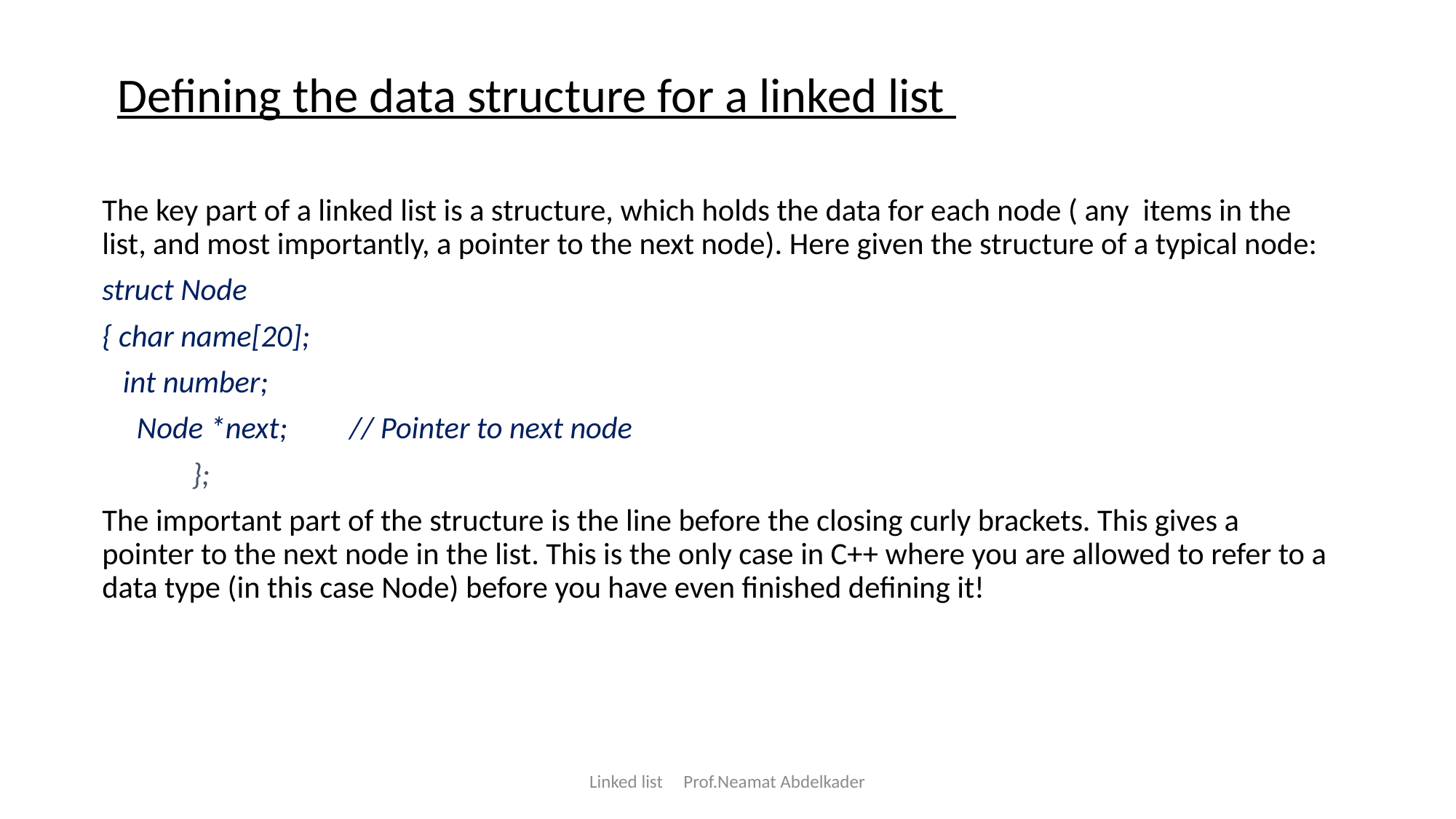

# Defining the data structure for a linked list
The key part of a linked list is a structure, which holds the data for each node ( any  items in the list, and most importantly, a pointer to the next node). Here given the structure of a typical node:
struct Node
{ char name[20];
   int number;
     Node *next;         // Pointer to next node
             };
The important part of the structure is the line before the closing curly brackets. This gives a pointer to the next node in the list. This is the only case in C++ where you are allowed to refer to a data type (in this case Node) before you have even finished defining it!
Linked list     Prof.Neamat Abdelkader
7